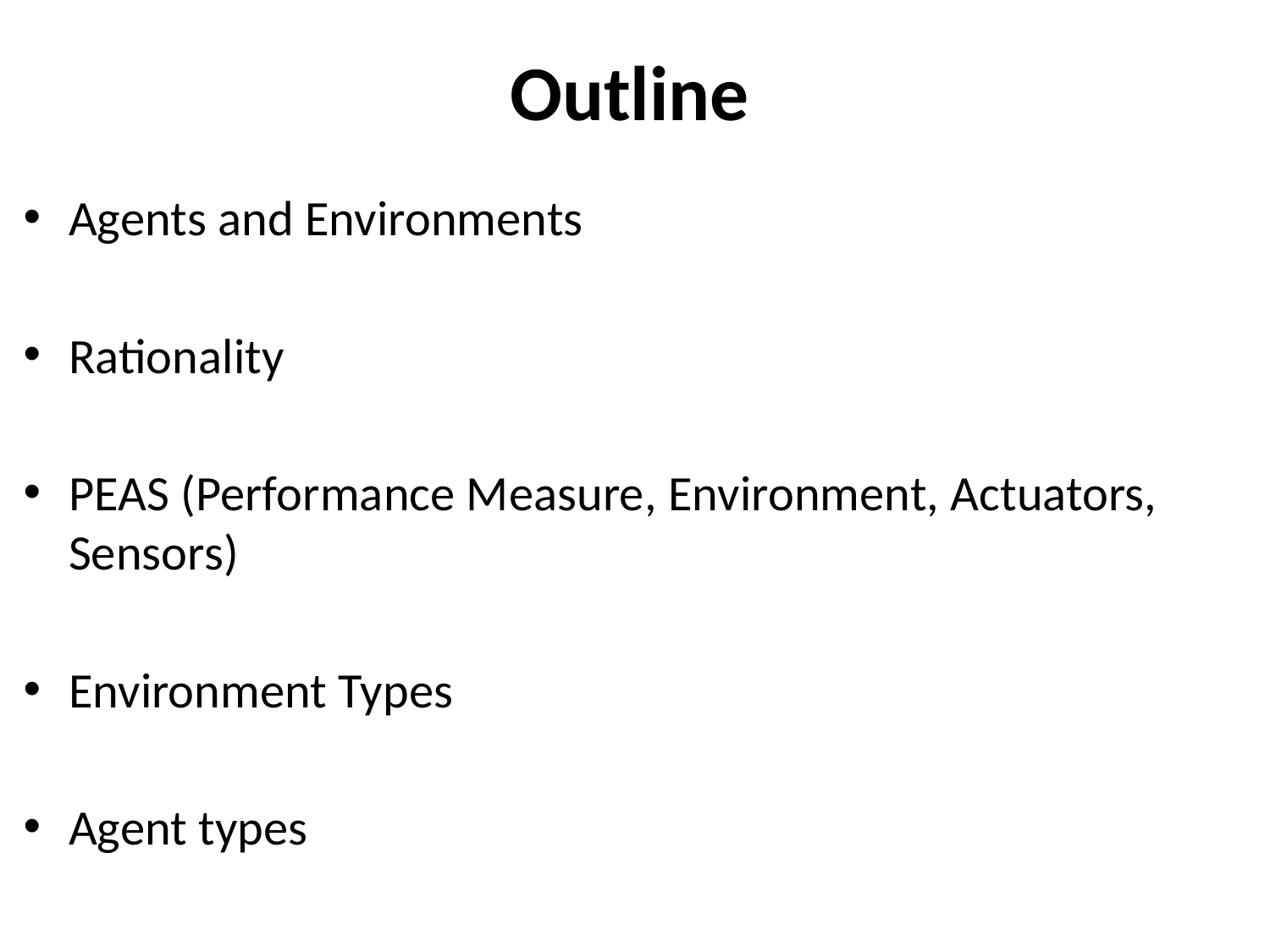

# Outline

Agents and Environments

Rationality

PEAS (Performance Measure, Environment, Actuators, Sensors)

Environment Types

Agent types